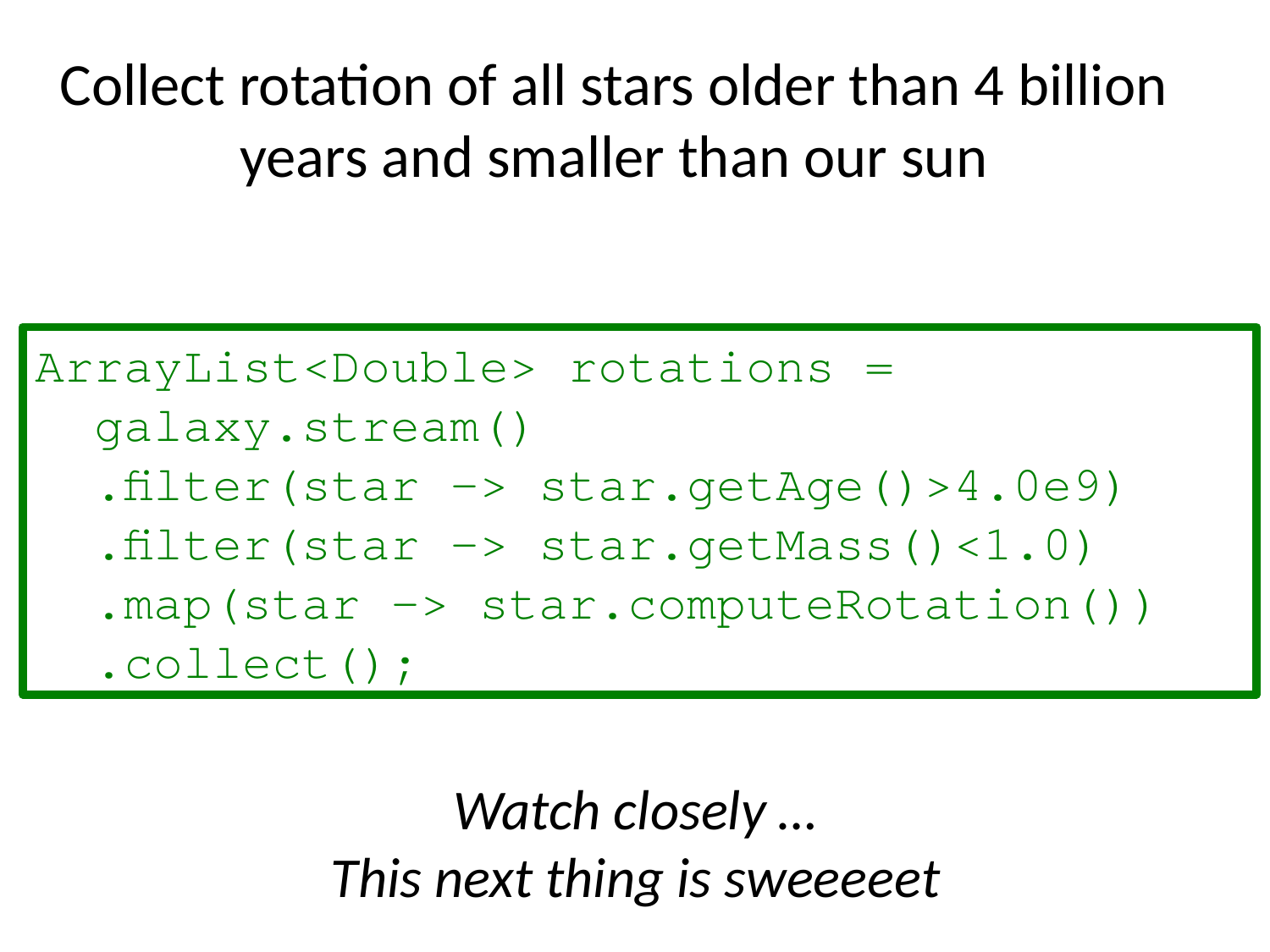

# Collect rotation of all stars older than 4 billion years and smaller than our sun
ArrayList<Double> rotations =
  galaxy.stream()
  .filter(star -> star.getAge()>4.0e9)
  .filter(star -> star.getMass()<1.0)
  .map(star -> star.computeRotation())
  .collect();
Watch closely …
This next thing is sweeeeet